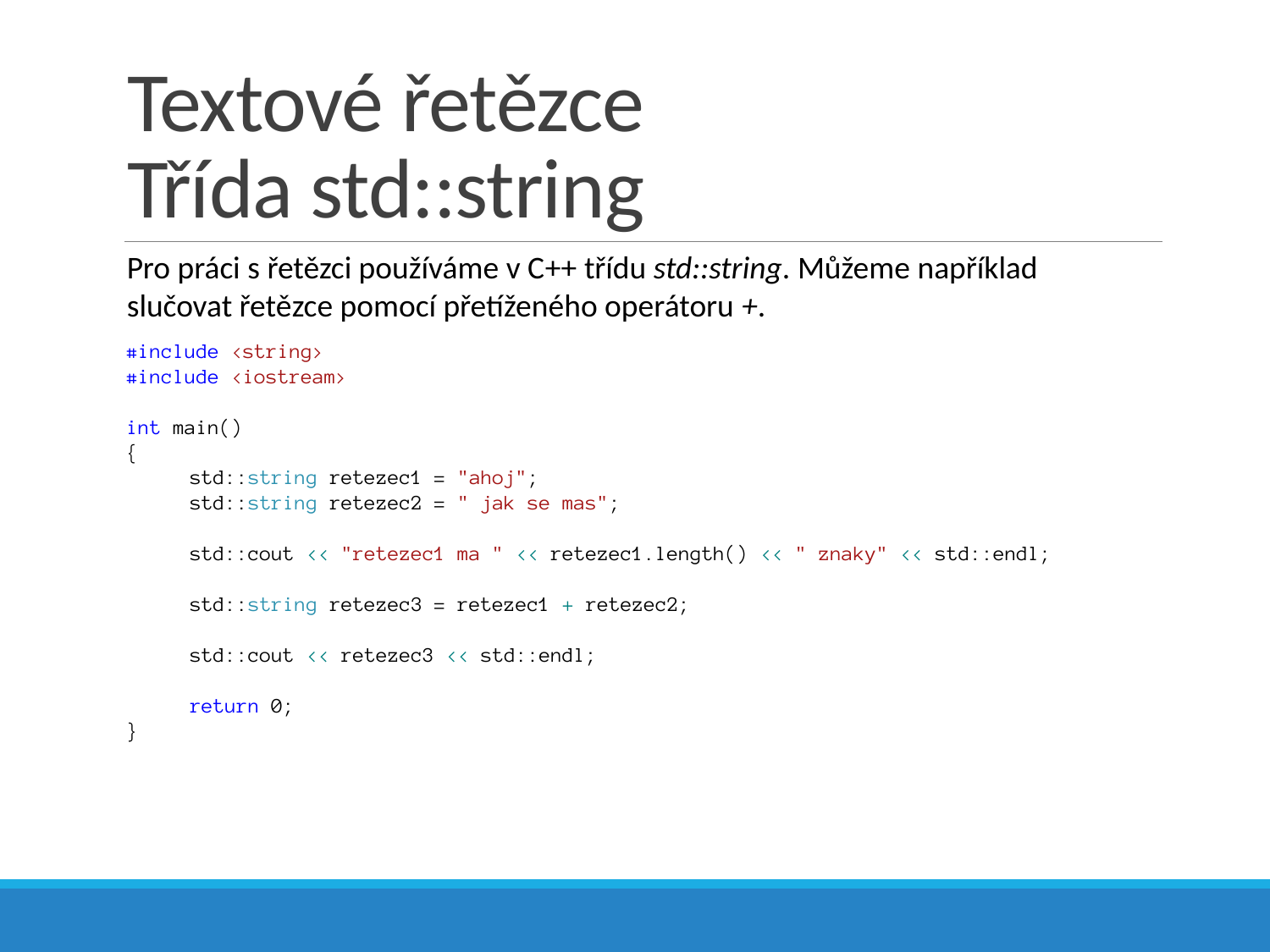

# Textové řetězce Třída std::string
Pro práci s řetězci používáme v C++ třídu std::string. Můžeme například slučovat řetězce pomocí přetíženého operátoru +.
#include <string>
#include <iostream>

int main()
{
std::string retezec1 = "ahoj";
std::string retezec2 = " jak se mas";

std::cout << "retezec1 ma " << retezec1.length() << " znaky" << std::endl;

std::string retezec3 = retezec1 + retezec2;

std::cout << retezec3 << std::endl;

return 0;
}